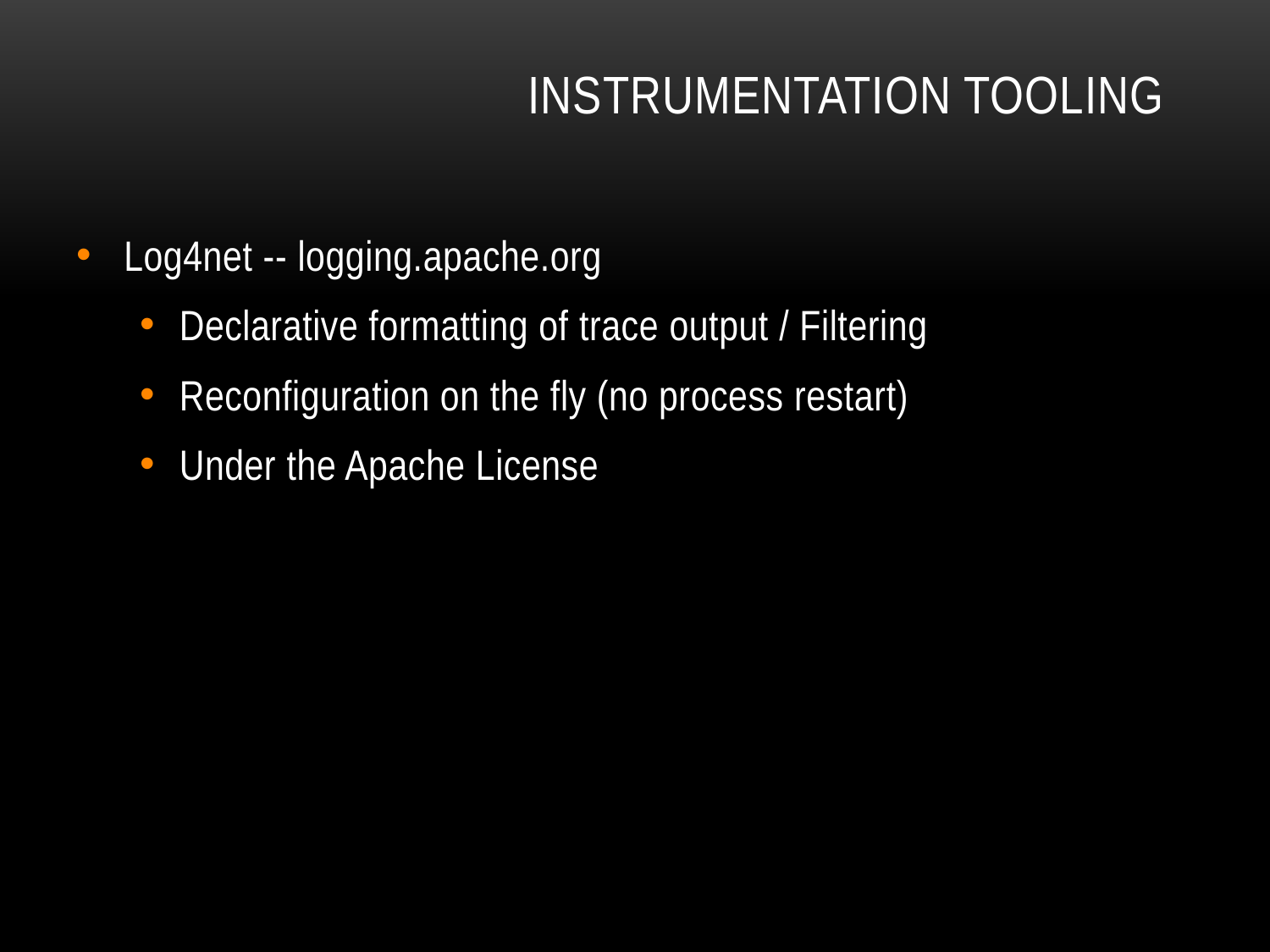

# Instrumentation Tooling
Log4net -- logging.apache.org
Declarative formatting of trace output / Filtering
Reconfiguration on the fly (no process restart)
Under the Apache License